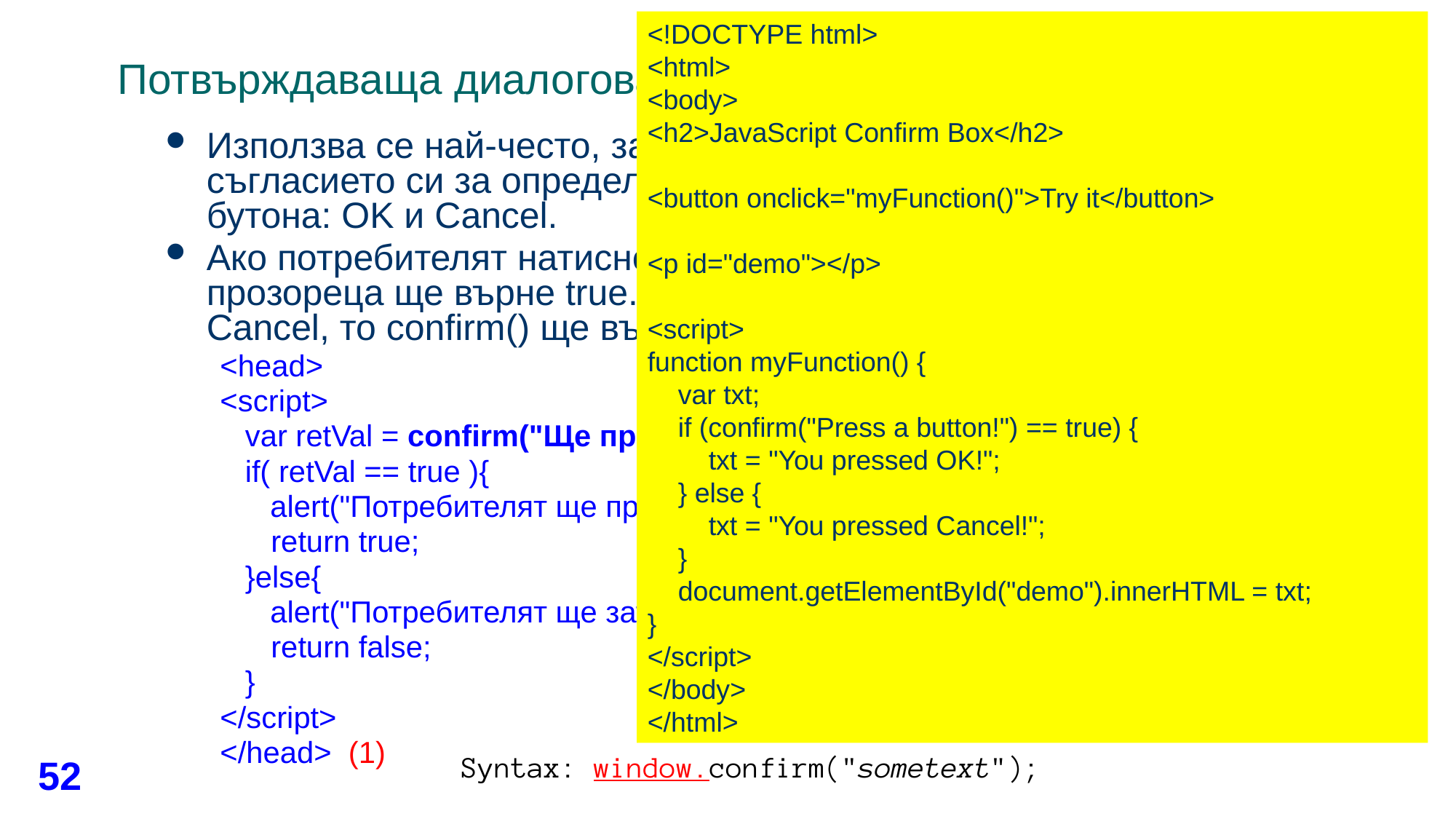

<!DOCTYPE html>
<html>
<body>
<h2>JavaScript Confirm Box</h2>

<button onclick="myFunction()">Try it</button>

<p id="demo"></p>

<script>
function myFunction() {
    var txt;
    if (confirm("Press a button!") == true) {
        txt = "You pressed OK!";
    } else {
        txt = "You pressed Cancel!";
    }
    document.getElementById("demo").innerHTML = txt;
}
</script>
</body>
</html>
# Потвърждаваща диалогова кутия: confirm() Confirm Box
Използва се най-често, за да накара потребителя да изрази съгласието си за определена опция. Тя притежава два бутона: OK и Cancel.
Ако потребителят натисне бутона OK, методът confirm() на прозореца ще върне true. Ако потребителят натисне бутон Cancel, то confirm() ще върне false:
<head>
<script>
   var retVal = confirm("Ще продължите ли?");
   if( retVal == true ){
      alert("Потребителят ще продължи!");
	  return true;
   }else{
      alert("Потребителят ще затвори страницата!");
	  return false;
   }
</script>
</head>  (1)
Syntax: window.confirm("sometext");
52